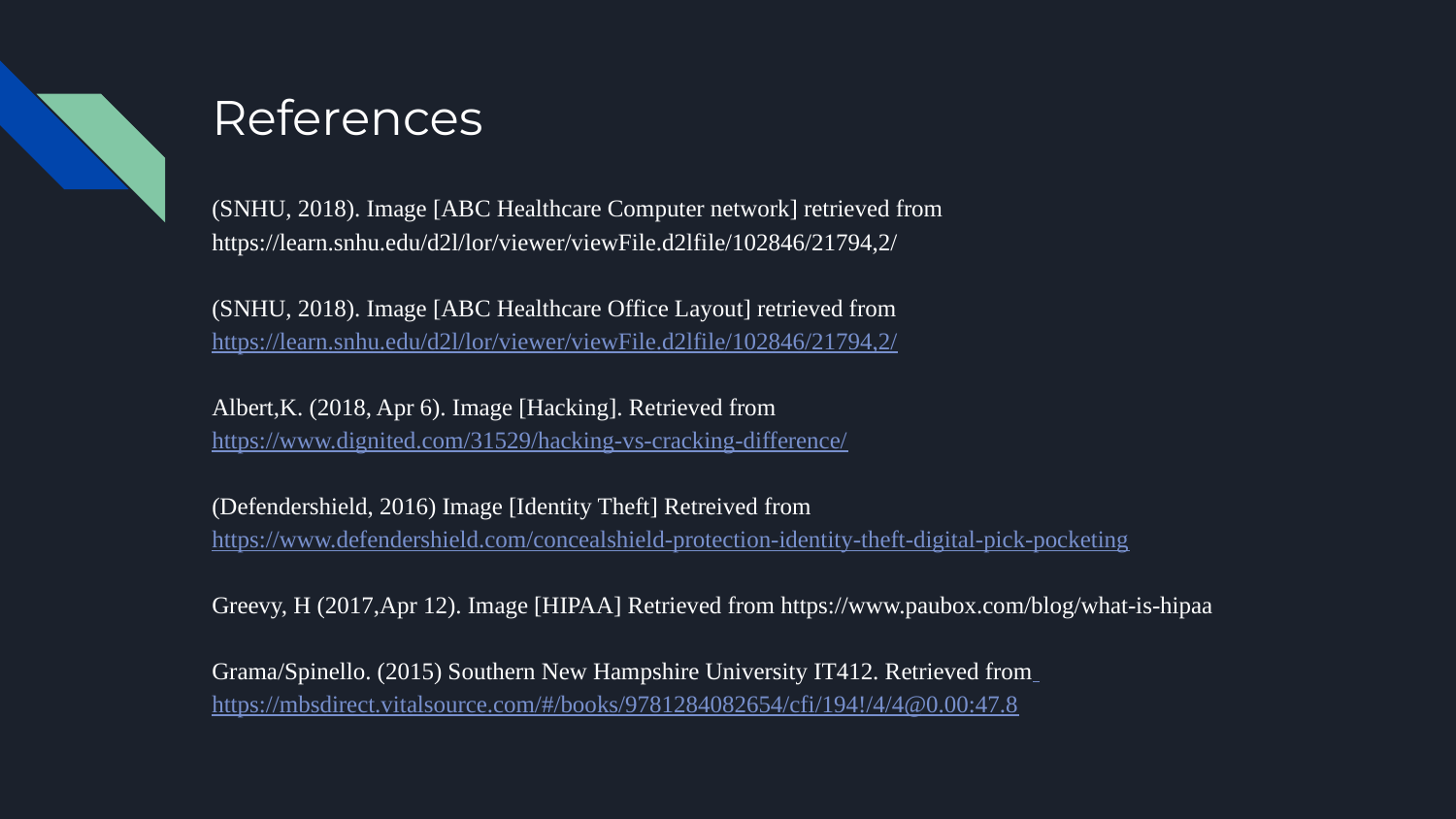

# References
(SNHU, 2018). Image [ABC Healthcare Computer network] retrieved from                                https://learn.snhu.edu/d2l/lor/viewer/viewFile.d2lfile/102846/21794,2/
(SNHU, 2018). Image [ABC Healthcare Office Layout] retrieved from https://learn.snhu.edu/d2l/lor/viewer/viewFile.d2lfile/102846/21794,2/
Albert,K. (2018, Apr 6). Image [Hacking]. Retrieved from https://www.dignited.com/31529/hacking-vs-cracking-difference/
(Defendershield, 2016) Image [Identity Theft] Retreived from https://www.defendershield.com/concealshield-protection-identity-theft-digital-pick-pocketing
Greevy, H (2017,Apr 12). Image [HIPAA] Retrieved from https://www.paubox.com/blog/what-is-hipaa
Grama/Spinello. (2015) Southern New Hampshire University IT412. Retrieved from https://mbsdirect.vitalsource.com/#/books/9781284082654/cfi/194!/4/4@0.00:47.8